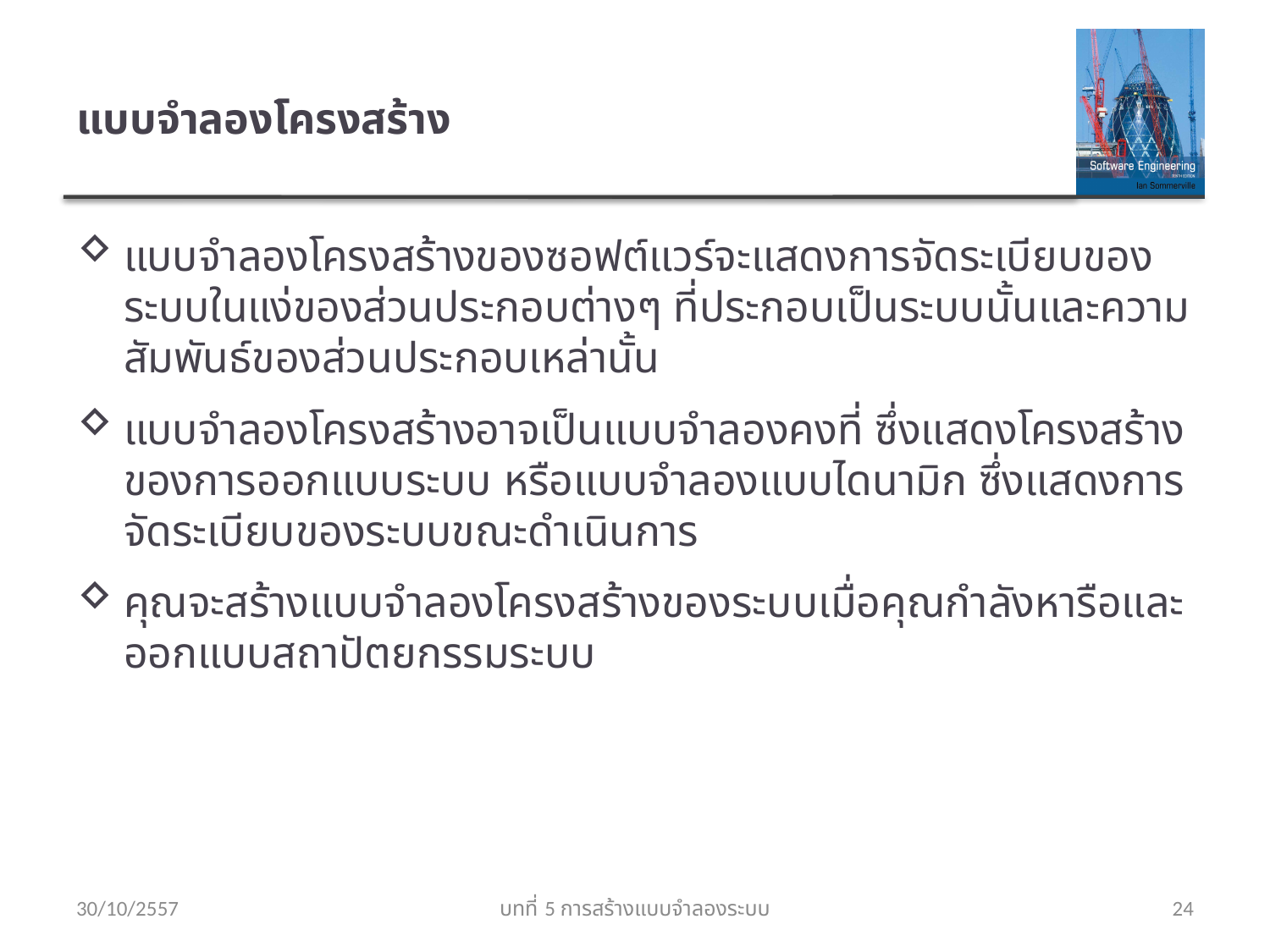

# แบบจำลองโครงสร้าง
แบบจำลองโครงสร้างของซอฟต์แวร์จะแสดงการจัดระเบียบของระบบในแง่ของส่วนประกอบต่างๆ ที่ประกอบเป็นระบบนั้นและความสัมพันธ์ของส่วนประกอบเหล่านั้น
แบบจำลองโครงสร้างอาจเป็นแบบจำลองคงที่ ซึ่งแสดงโครงสร้างของการออกแบบระบบ หรือแบบจำลองแบบไดนามิก ซึ่งแสดงการจัดระเบียบของระบบขณะดำเนินการ
คุณจะสร้างแบบจำลองโครงสร้างของระบบเมื่อคุณกำลังหารือและออกแบบสถาปัตยกรรมระบบ
30/10/2557
บทที่ 5 การสร้างแบบจำลองระบบ
24